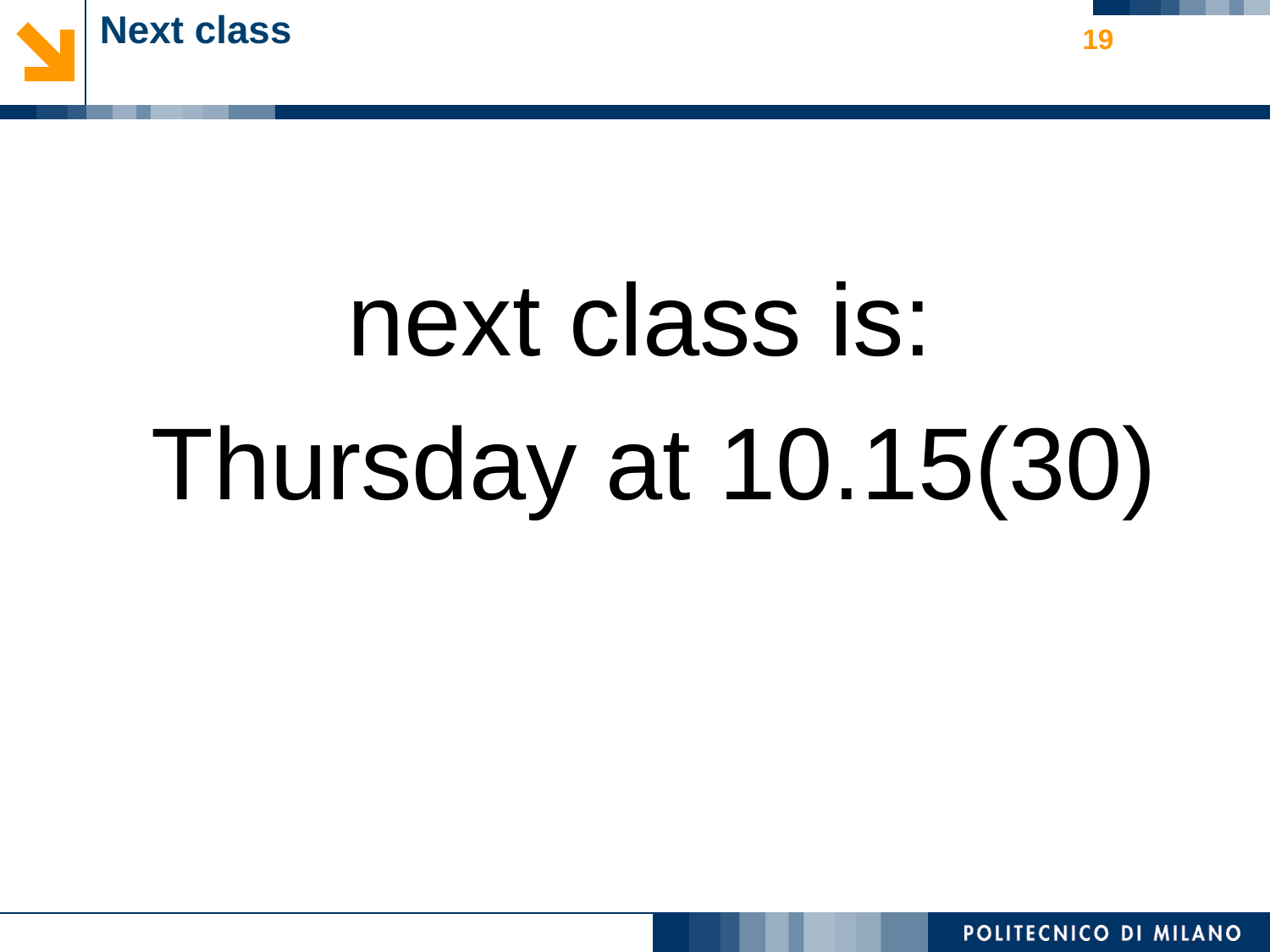

# Next class
19
next class is:
 Thursday at 10.15(30)